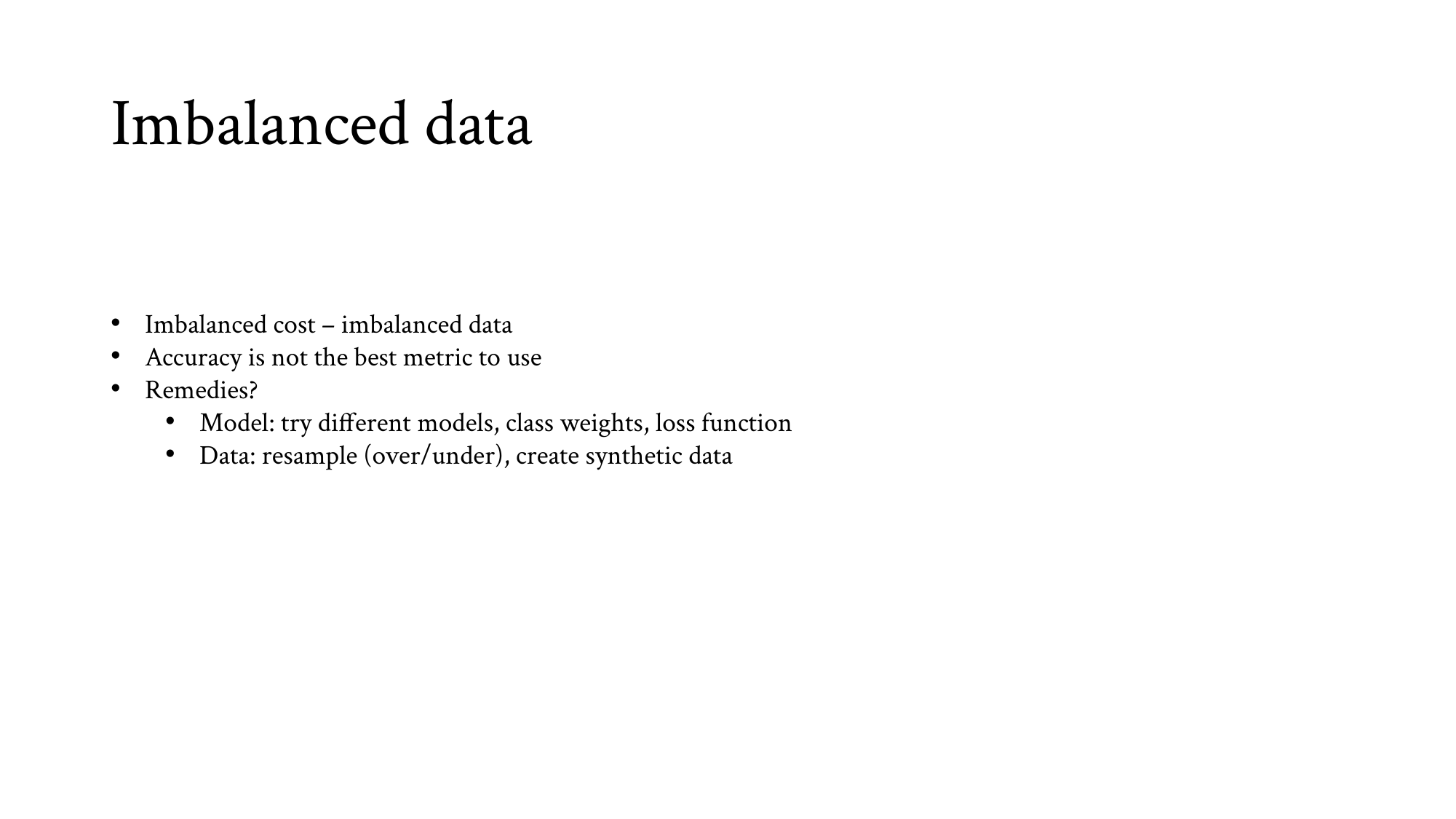

# Imbalanced data

Imbalanced cost – imbalanced data
Accuracy is not the best metric to use
Remedies?
Model: try different models, class weights, loss function
Data: resample (over/under), create synthetic data